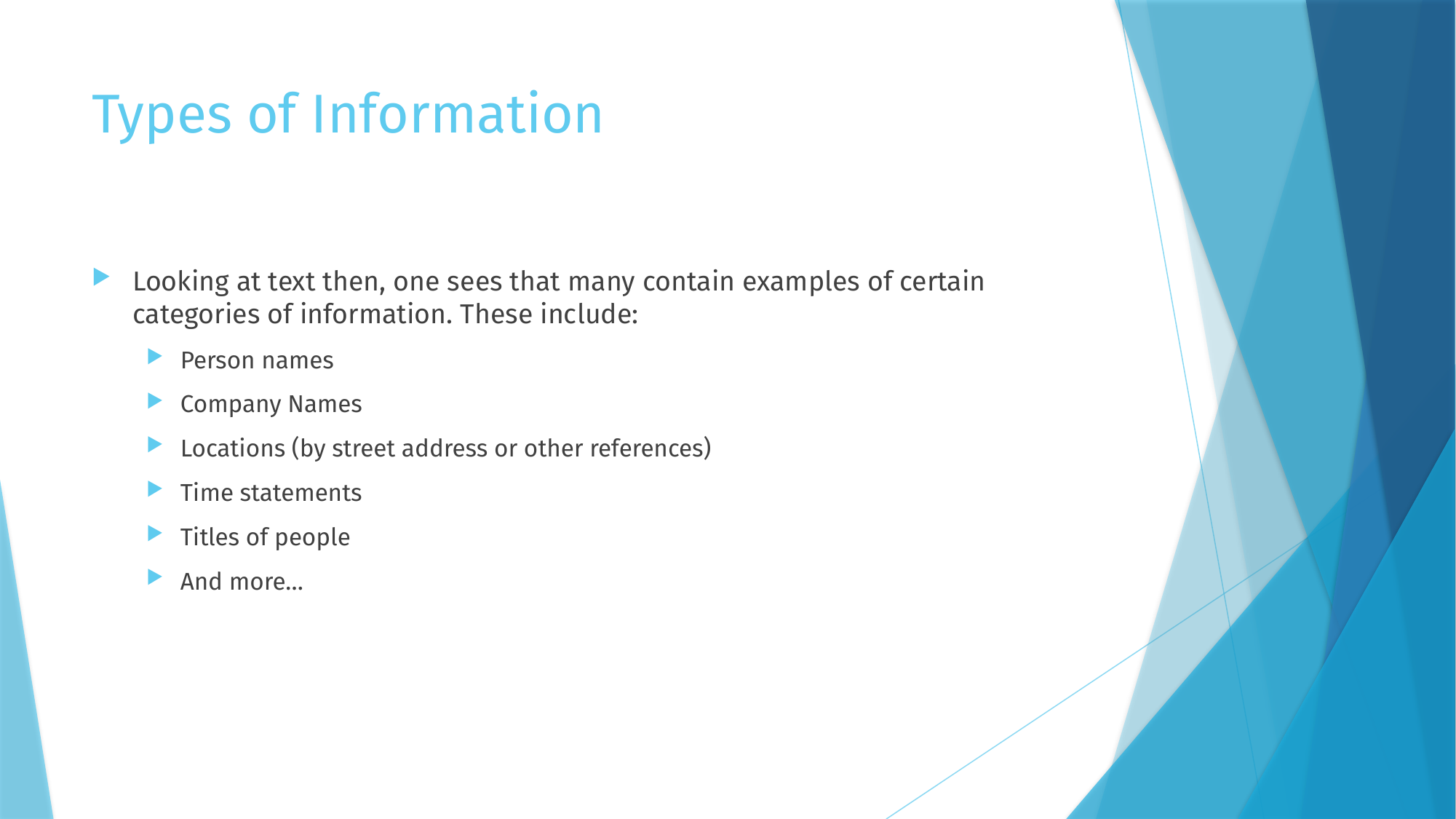

# Types of Information
Looking at text then, one sees that many contain examples of certain categories of information. These include:
Person names
Company Names
Locations (by street address or other references)
Time statements
Titles of people
And more…